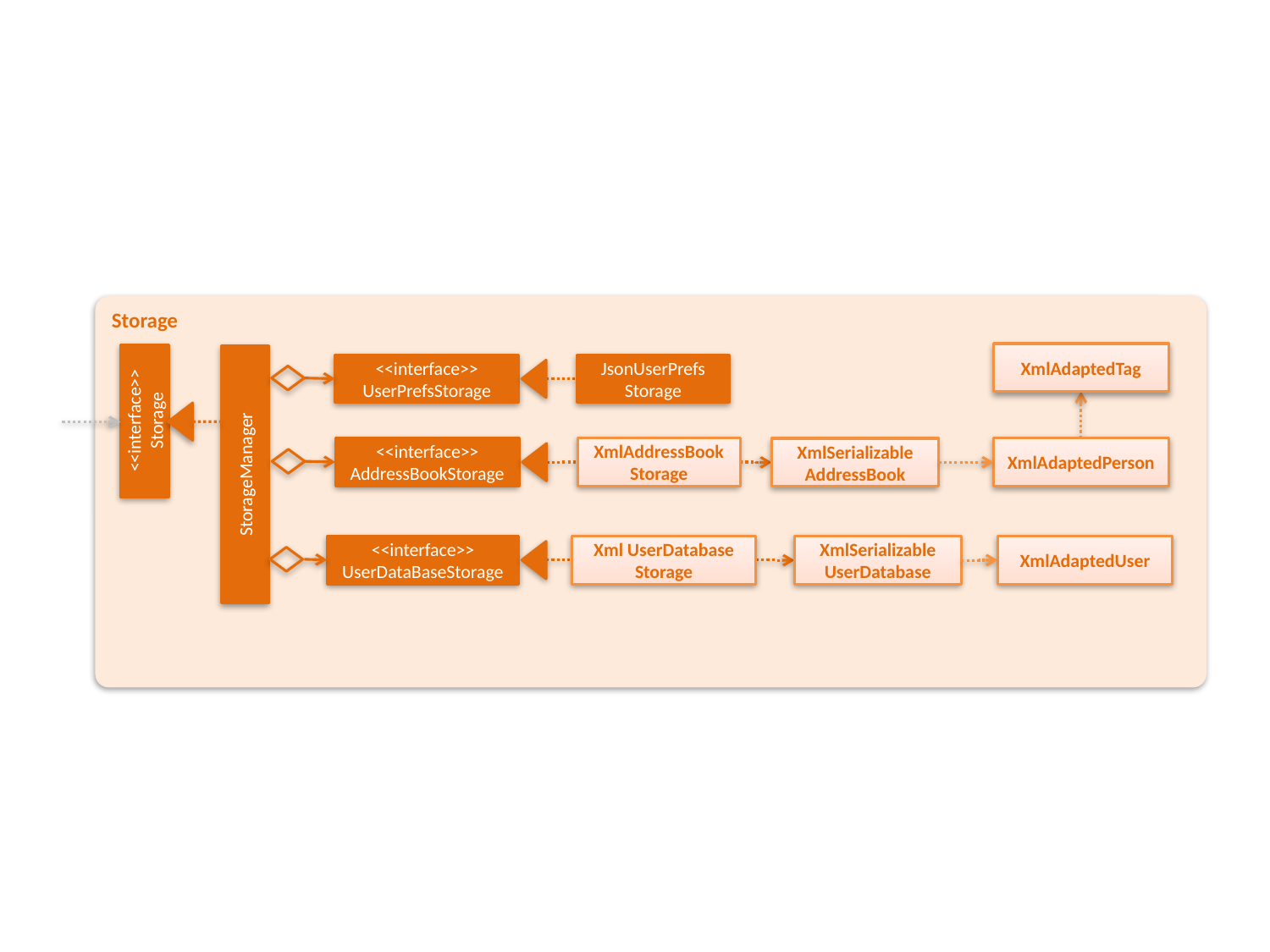

Storage
XmlAdaptedTag
<<interface>>
UserPrefsStorage
JsonUserPrefs
Storage

<<interface>>
Storage

<<interface>>
AddressBookStorage
XmlAddressBook
Storage
XmlAdaptedPerson
XmlSerializable
AddressBook

StorageManager
<<interface>>
UserDataBaseStorage
Xml UserDatabase
Storage
XmlAdaptedUser
XmlSerializable
UserDatabase